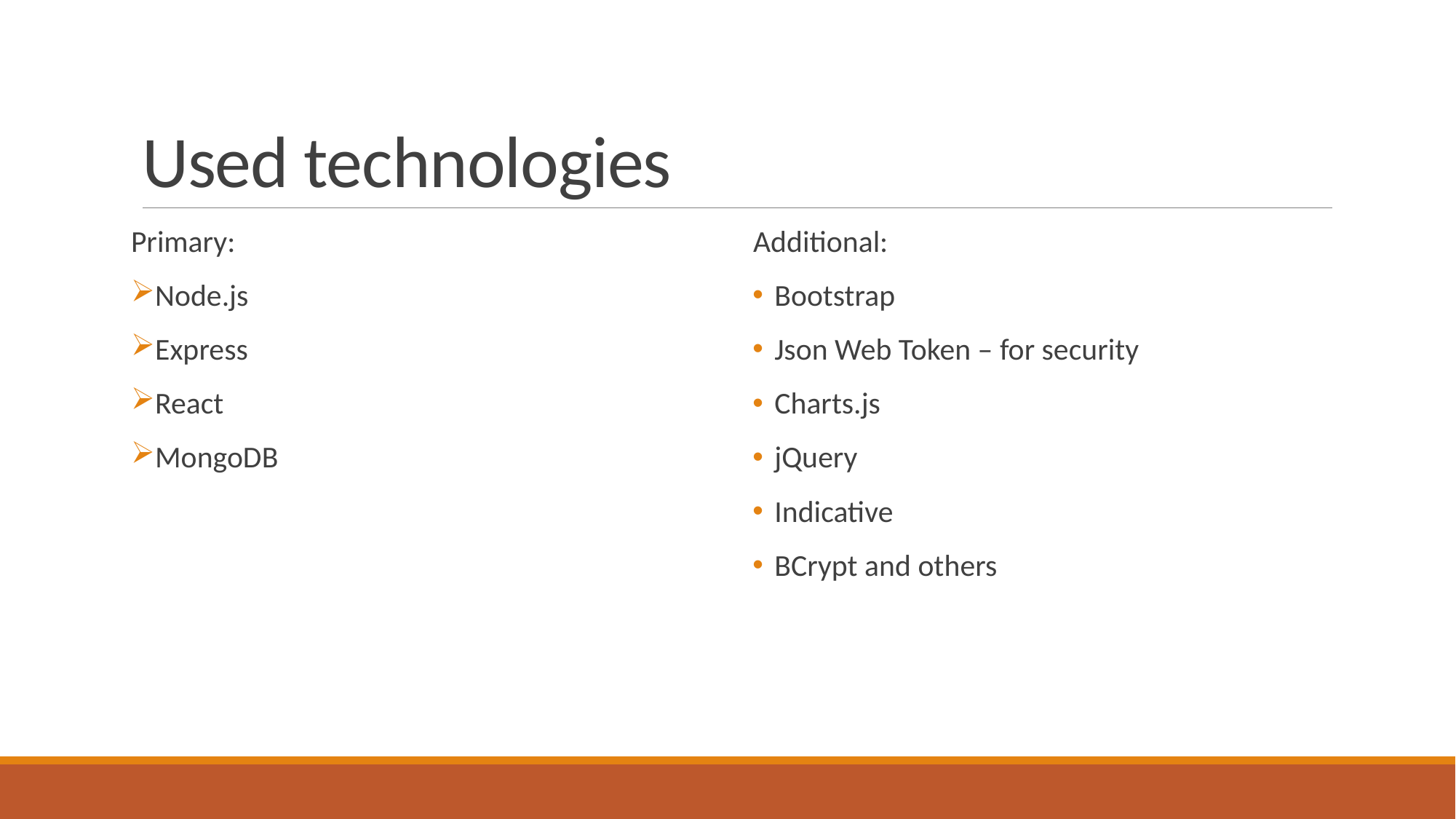

# Used technologies
Primary:
Node.js
Express
React
MongoDB

Additional:
Bootstrap
Json Web Token – for security
Charts.js
jQuery
Indicative
BCrypt and others